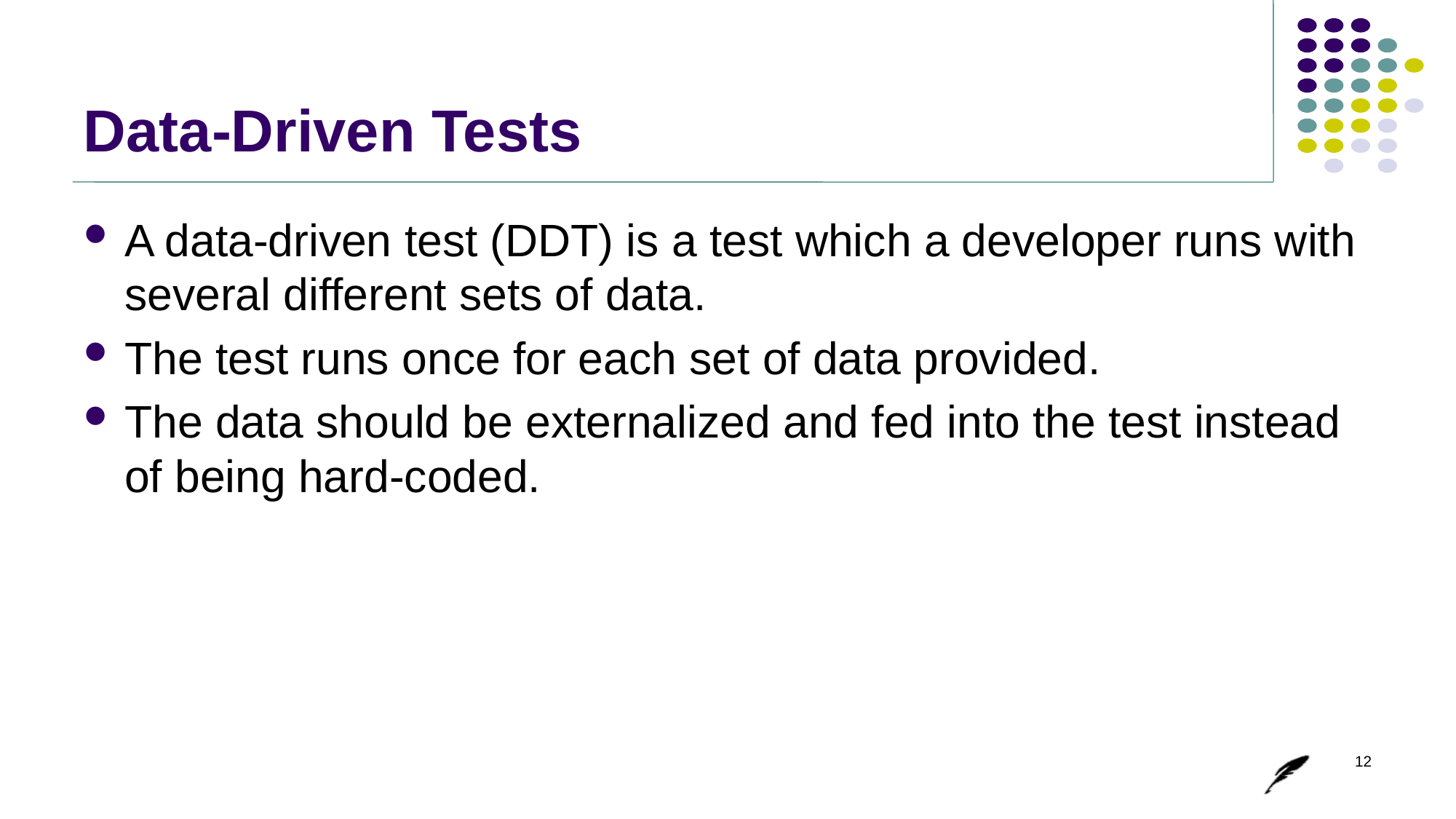

# Data-Driven Tests
A data-driven test (DDT) is a test which a developer runs with several different sets of data.
The test runs once for each set of data provided.
The data should be externalized and fed into the test instead of being hard-coded.
12